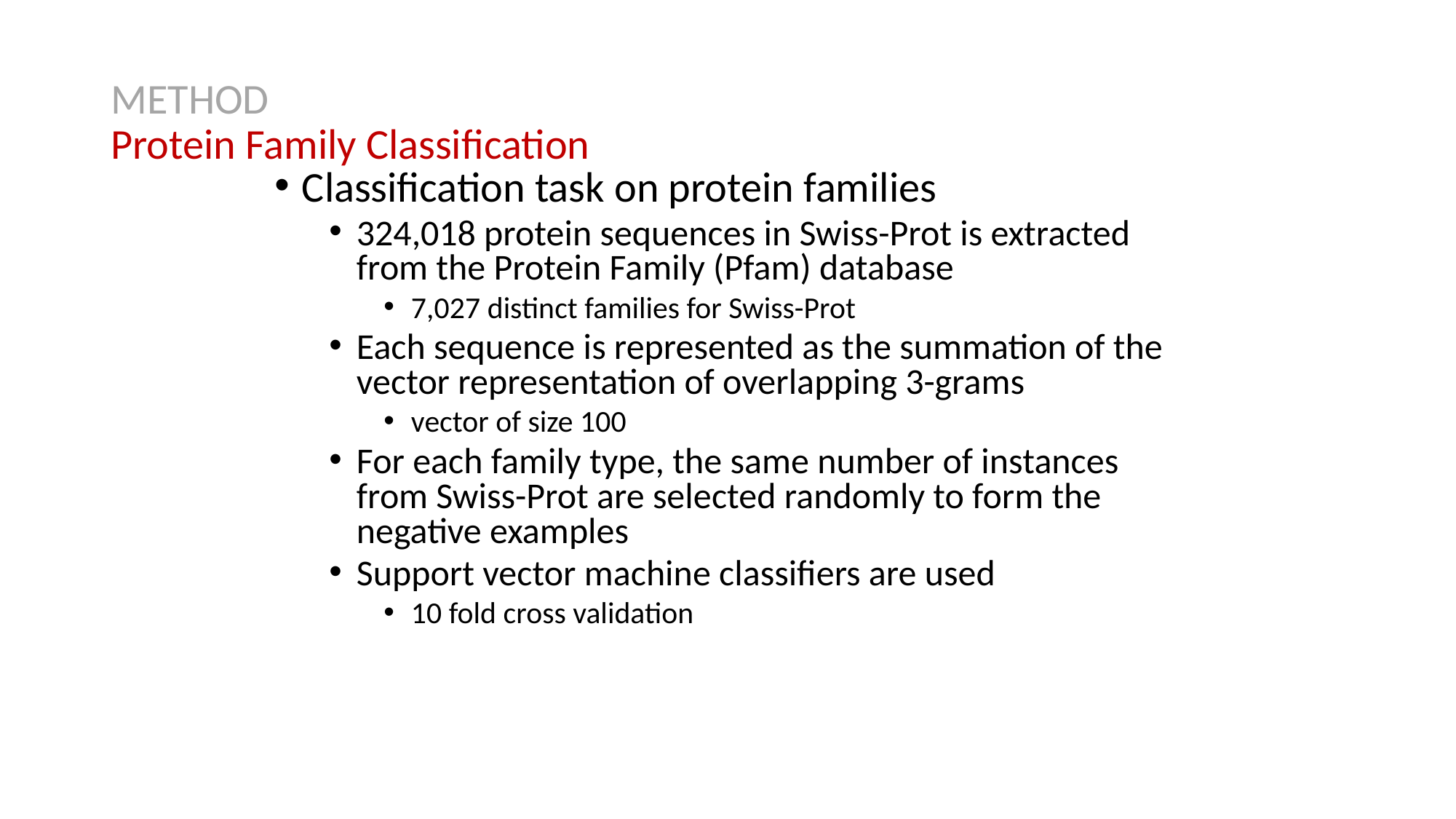

# METHOD Protein Family Classification
Classification task on protein families
324,018 protein sequences in Swiss-Prot is extracted from the Protein Family (Pfam) database
7,027 distinct families for Swiss-Prot
Each sequence is represented as the summation of the vector representation of overlapping 3-grams
vector of size 100
For each family type, the same number of instances from Swiss-Prot are selected randomly to form the negative examples
Support vector machine classifiers are used
10 fold cross validation